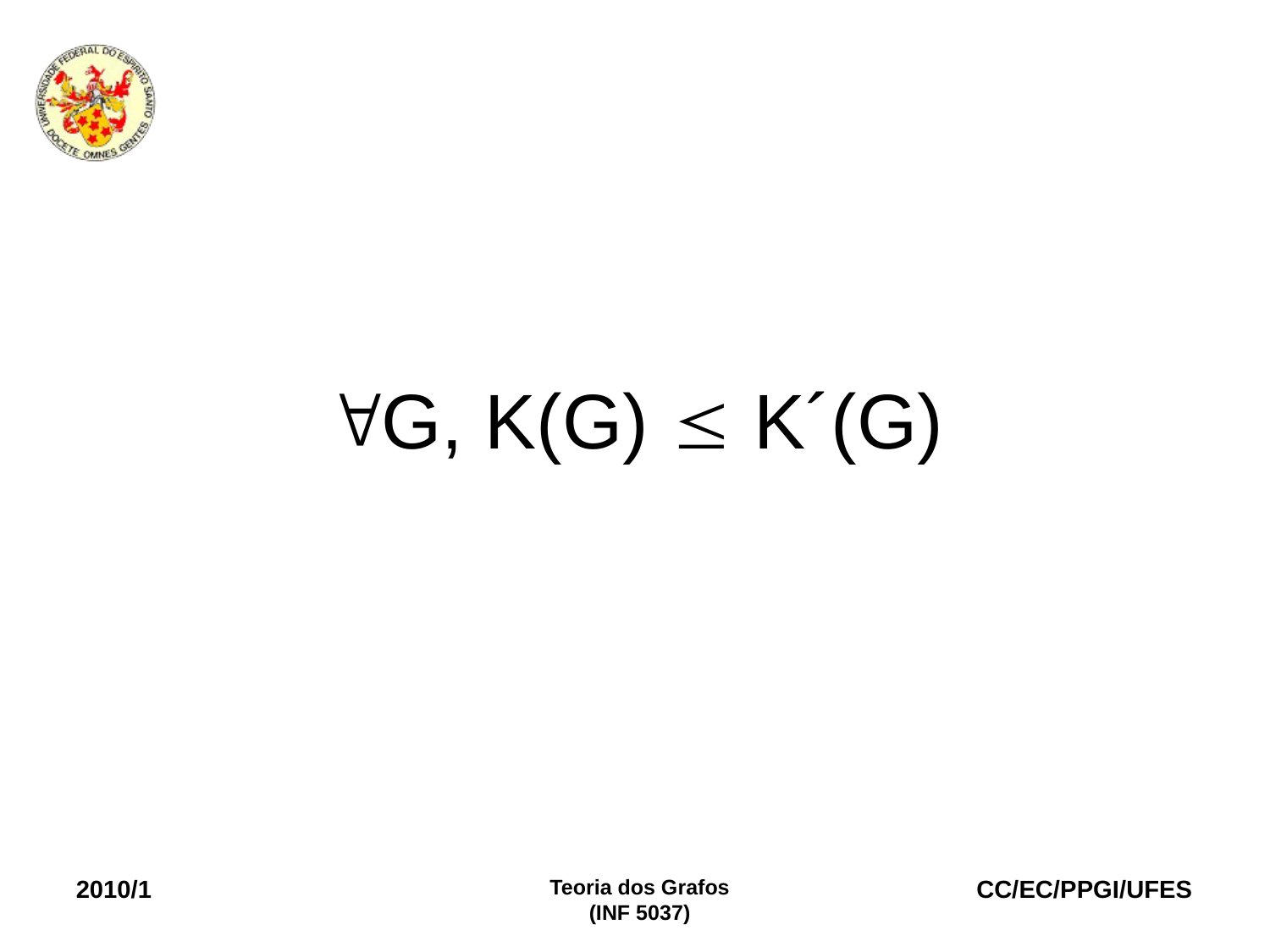

∀G, K(G) ≤ K´(G)
2010/1

Teoria dos Grafos
(INF 5037)